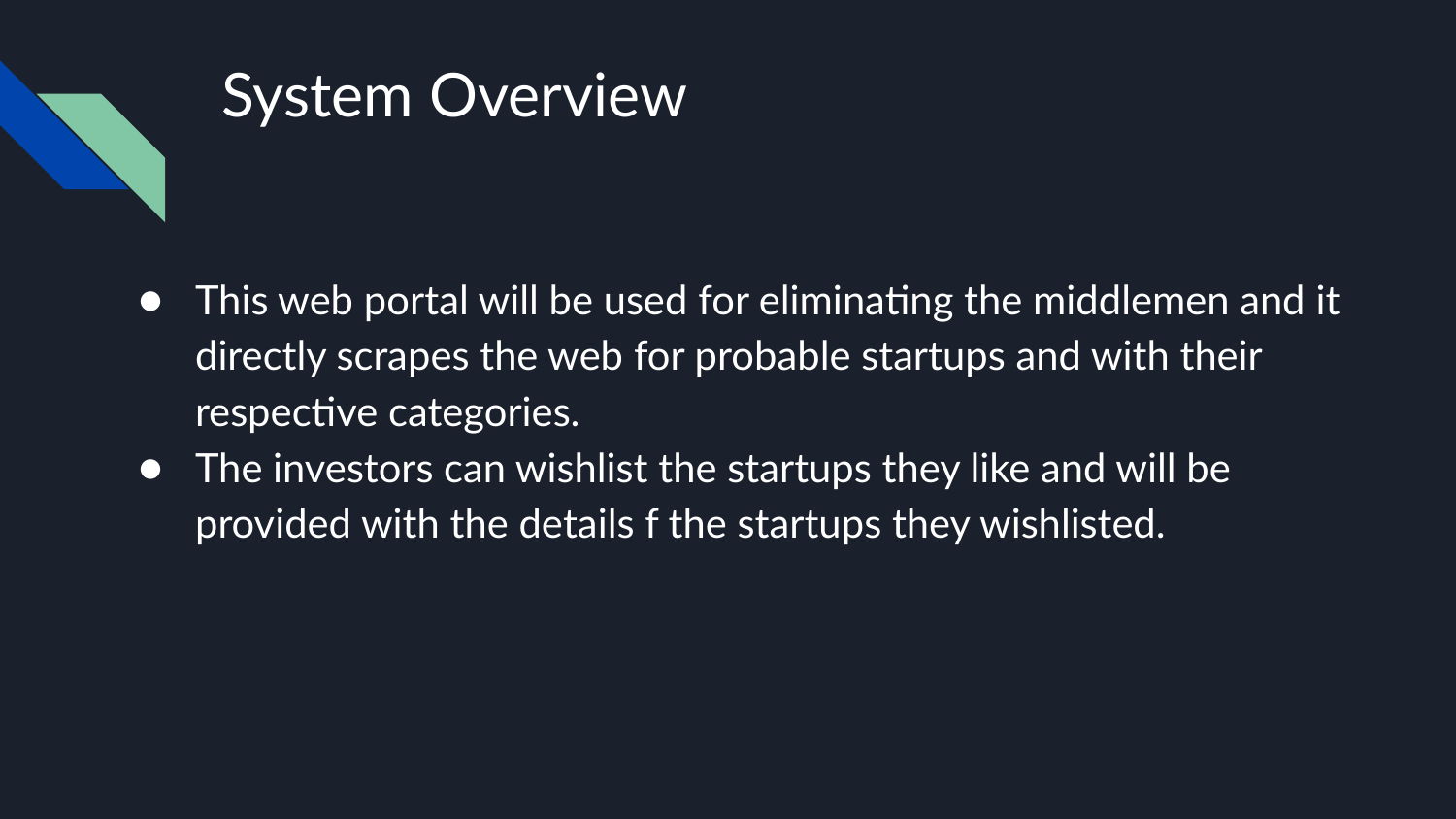

# System Overview
This web portal will be used for eliminating the middlemen and it directly scrapes the web for probable startups and with their respective categories.
The investors can wishlist the startups they like and will be provided with the details f the startups they wishlisted.